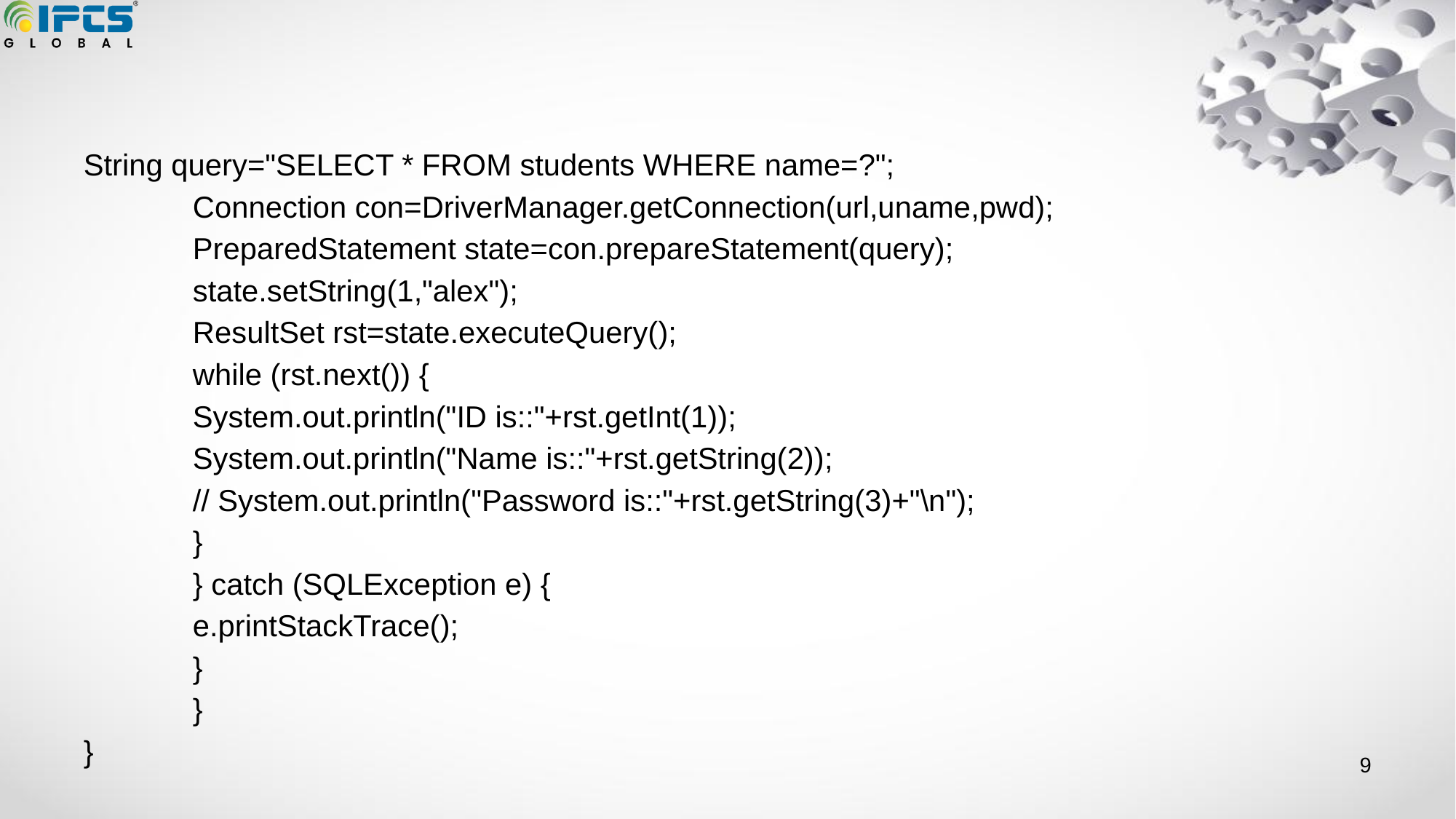

#
String query="SELECT * FROM students WHERE name=?";
        	Connection con=DriverManager.getConnection(url,uname,pwd);
        	PreparedStatement state=con.prepareStatement(query);
        	state.setString(1,"alex");
        	ResultSet rst=state.executeQuery();
            	while (rst.next()) {
            	System.out.println("ID is::"+rst.getInt(1));
            	System.out.println("Name is::"+rst.getString(2));
            	// System.out.println("Password is::"+rst.getString(3)+"\n");
        	}
    	} catch (SQLException e) {
        	e.printStackTrace();
    	}
	}
}
9